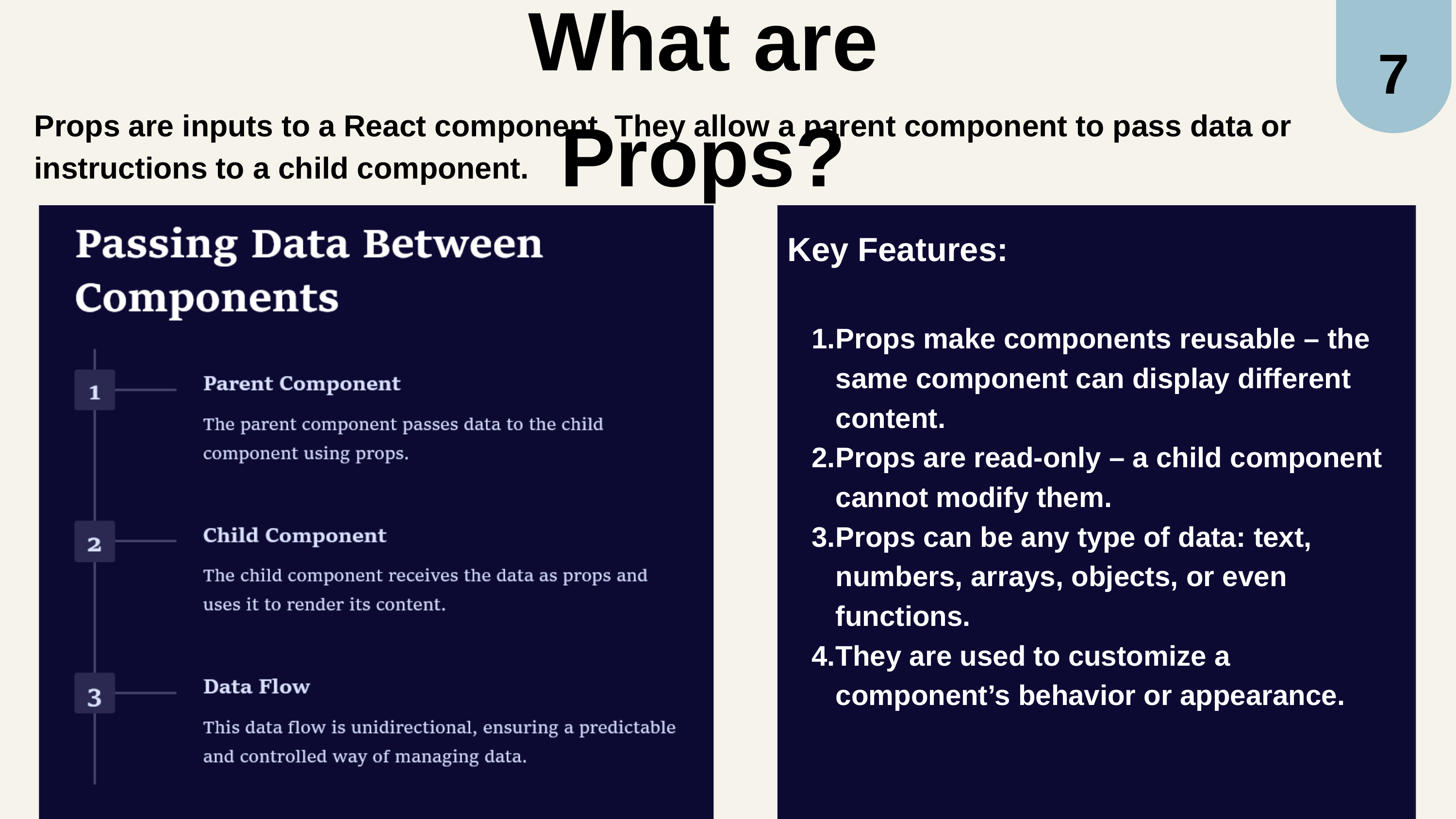

7
What are Props?
Props are inputs to a React component. They allow a parent component to pass data or instructions to a child component.

Key Features:

Props make components reusable – the same component can display different content.
Props are read-only – a child component cannot modify them.
Props can be any type of data: text, numbers, arrays, objects, or even functions.
They are used to customize a component’s behavior or appearance.